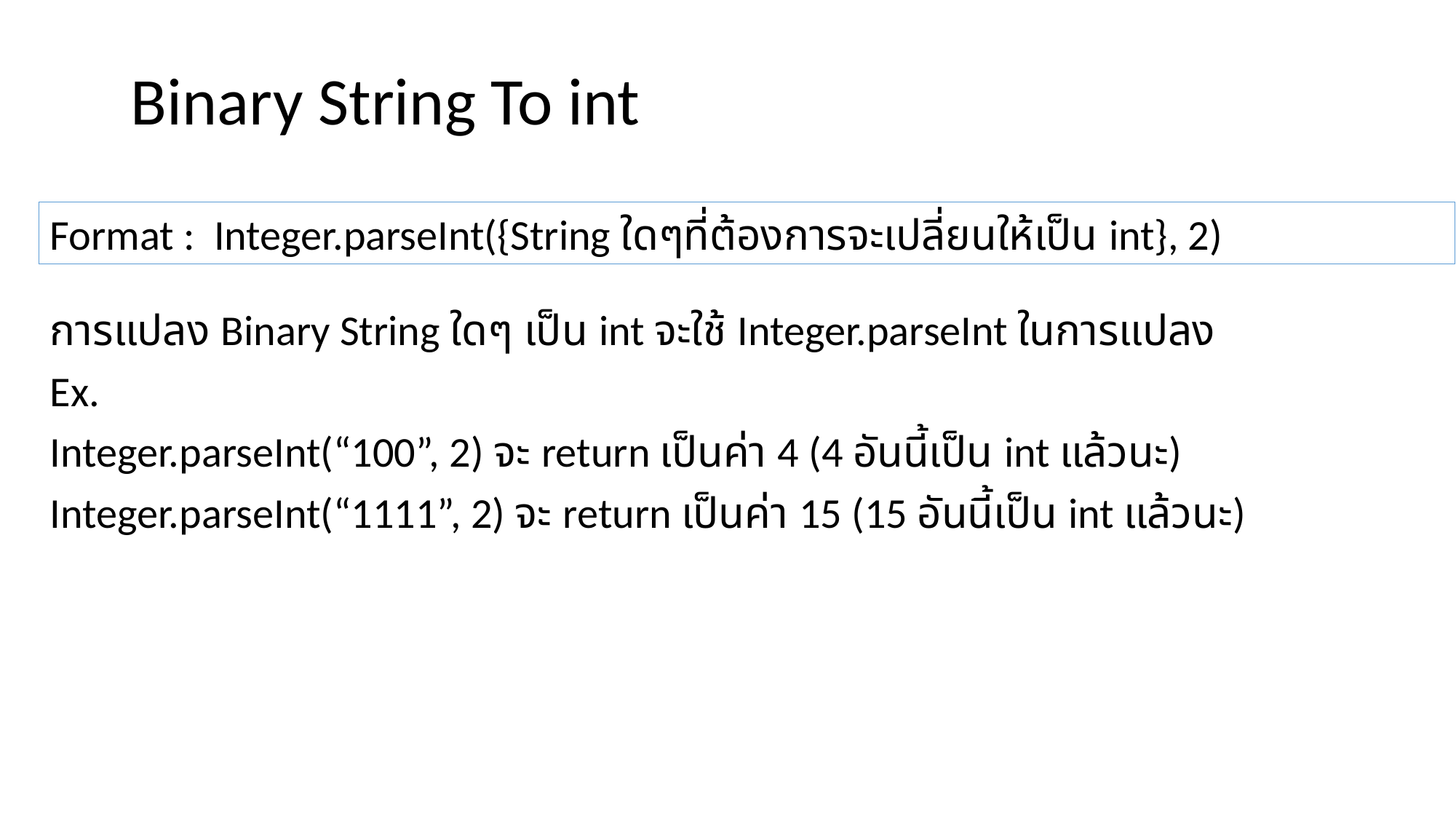

# Binary String To int
Format :  Integer.parseInt({String ใดๆที่ต้องการจะเปลี่ยนให้เป็น int}, 2)
การแปลง Binary String ใดๆ เป็น int จะใช้ Integer.parseInt ในการแปลง
Ex.
Integer.parseInt(“100”, 2) จะ return เป็นค่า 4 (4 อันนี้เป็น int แล้วนะ)
Integer.parseInt(“1111”, 2) จะ return เป็นค่า 15 (15 อันนี้เป็น int แล้วนะ)